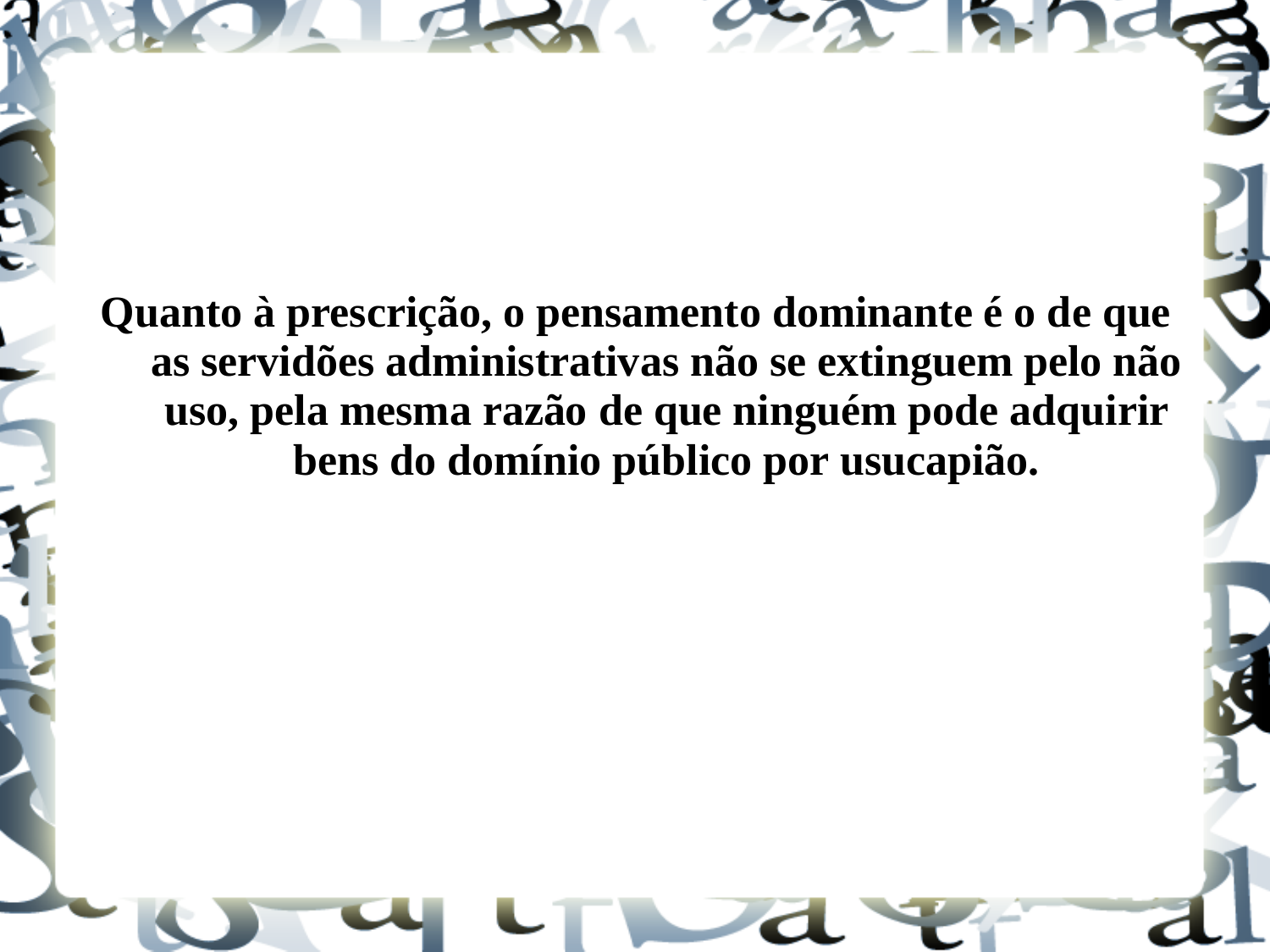

Quanto à prescrição, o pensamento dominante é o de que as servidões administrativas não se extinguem pelo não uso, pela mesma razão de que ninguém pode adquirir bens do domínio público por usucapião.